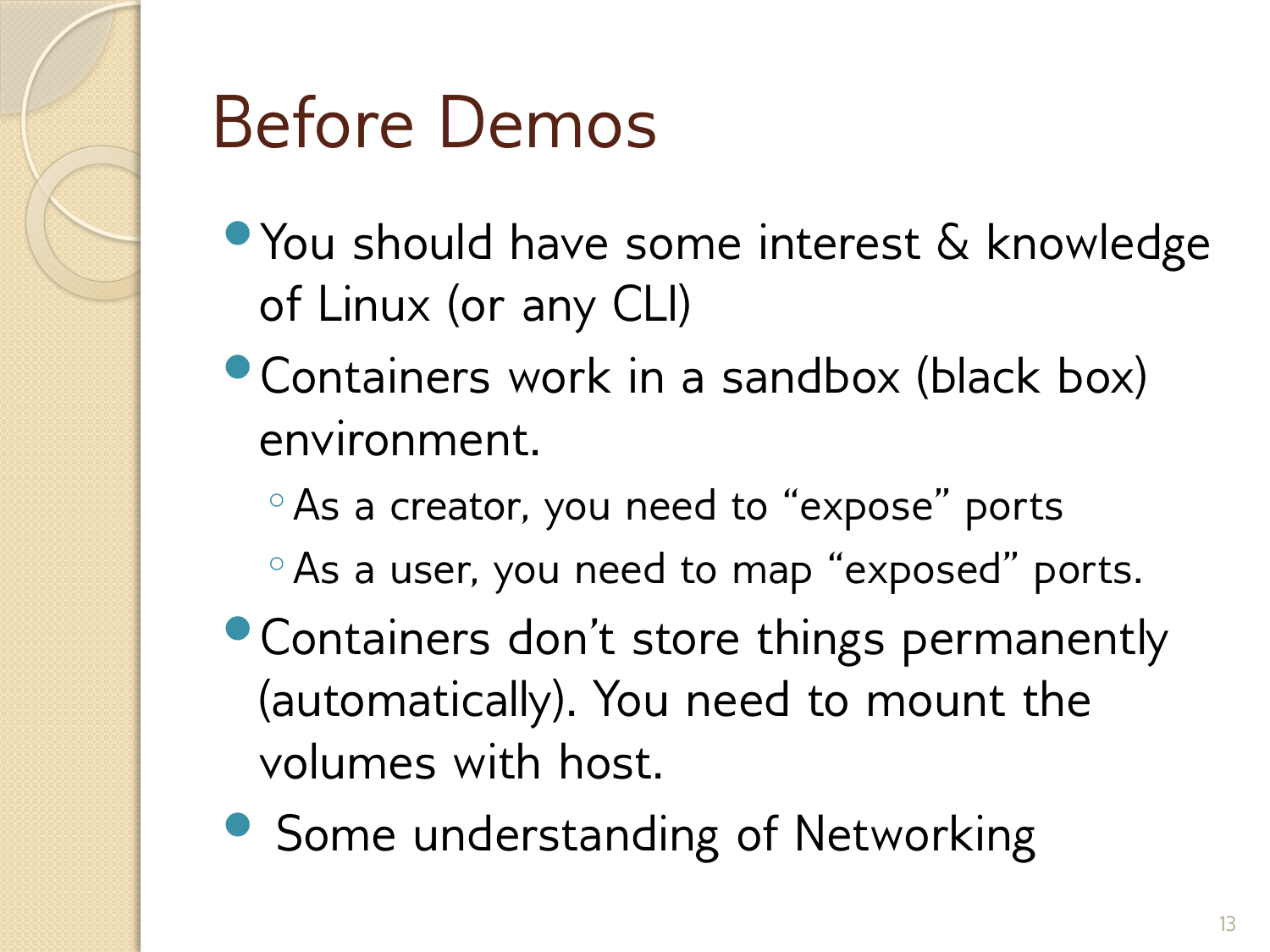

# Before Demos
You should have some interest & knowledge of Linux (or any CLI)
Containers work in a sandbox (black box) environment.
As a creator, you need to “expose” ports
As a user, you need to map “exposed” ports.
Containers don’t store things permanently (automatically). You need to mount the volumes with host.
 Some understanding of Networking

13